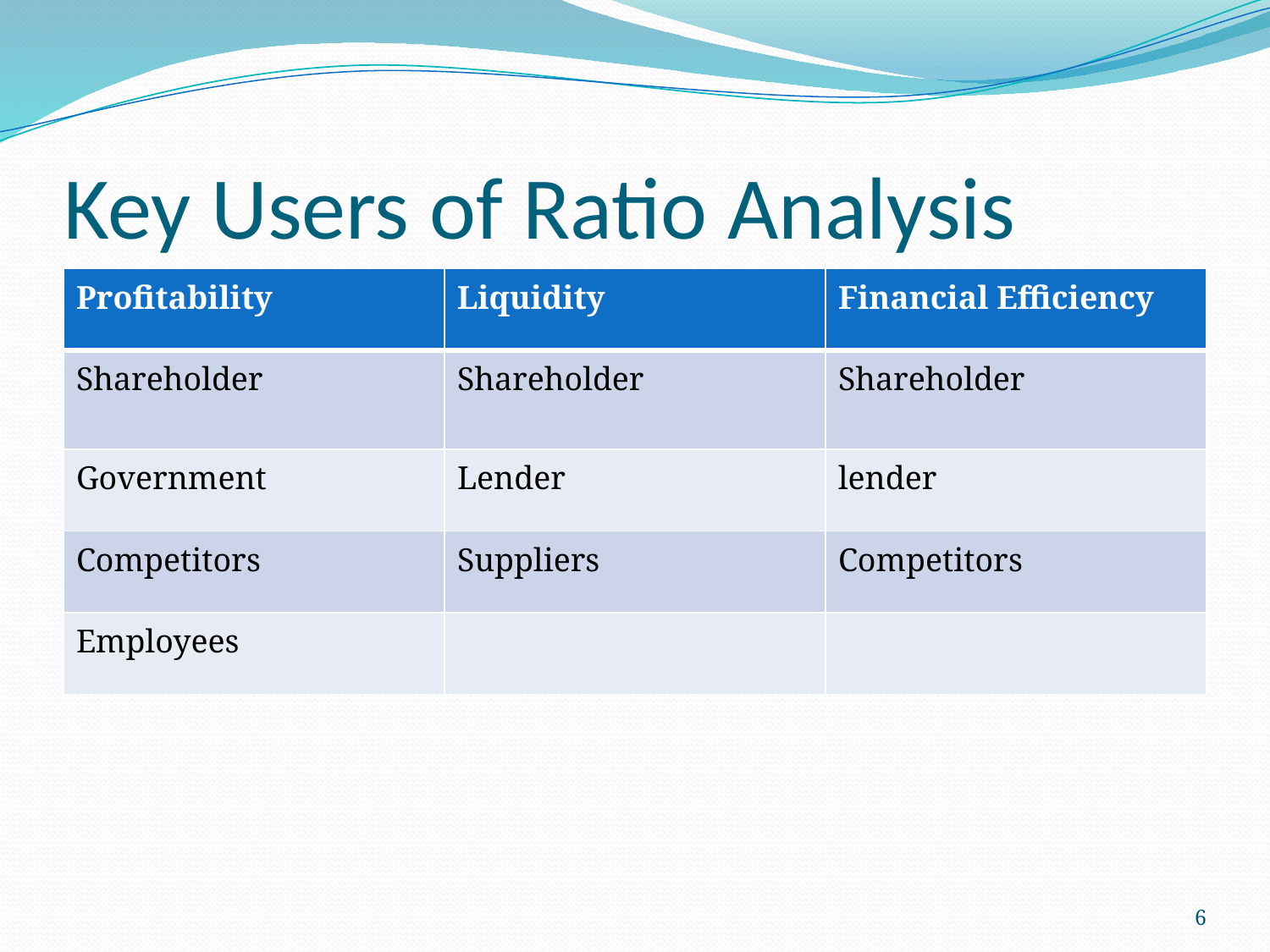

# Key Users of Ratio Analysis
| Profitability | Liquidity | Financial Efficiency |
| --- | --- | --- |
| Shareholder | Shareholder | Shareholder |
| Government | Lender | lender |
| Competitors | Suppliers | Competitors |
| Employees |  |  |
6